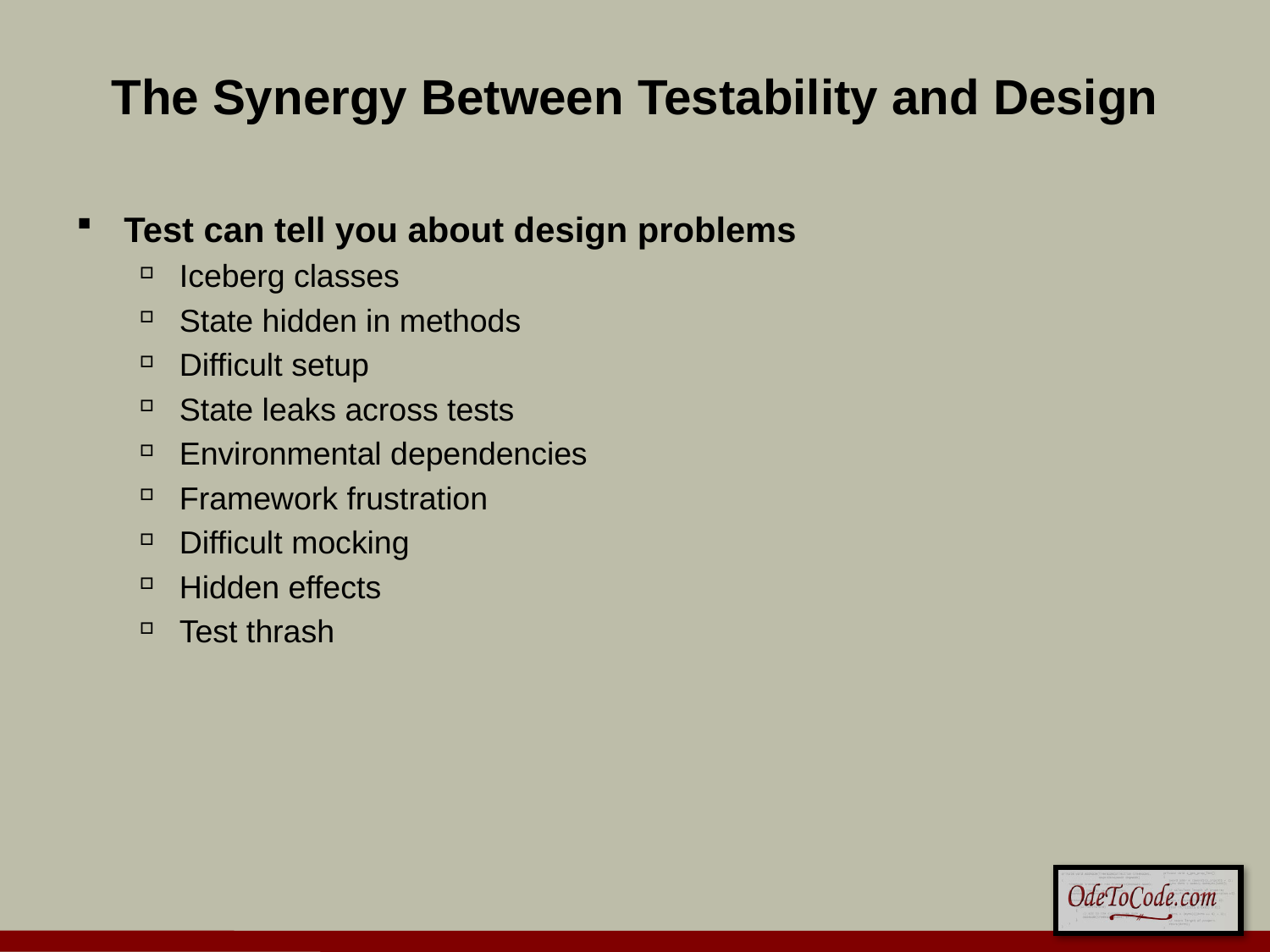

# The Synergy Between Testability and Design
Test can tell you about design problems
Iceberg classes
State hidden in methods
Difficult setup
State leaks across tests
Environmental dependencies
Framework frustration
Difficult mocking
Hidden effects
Test thrash